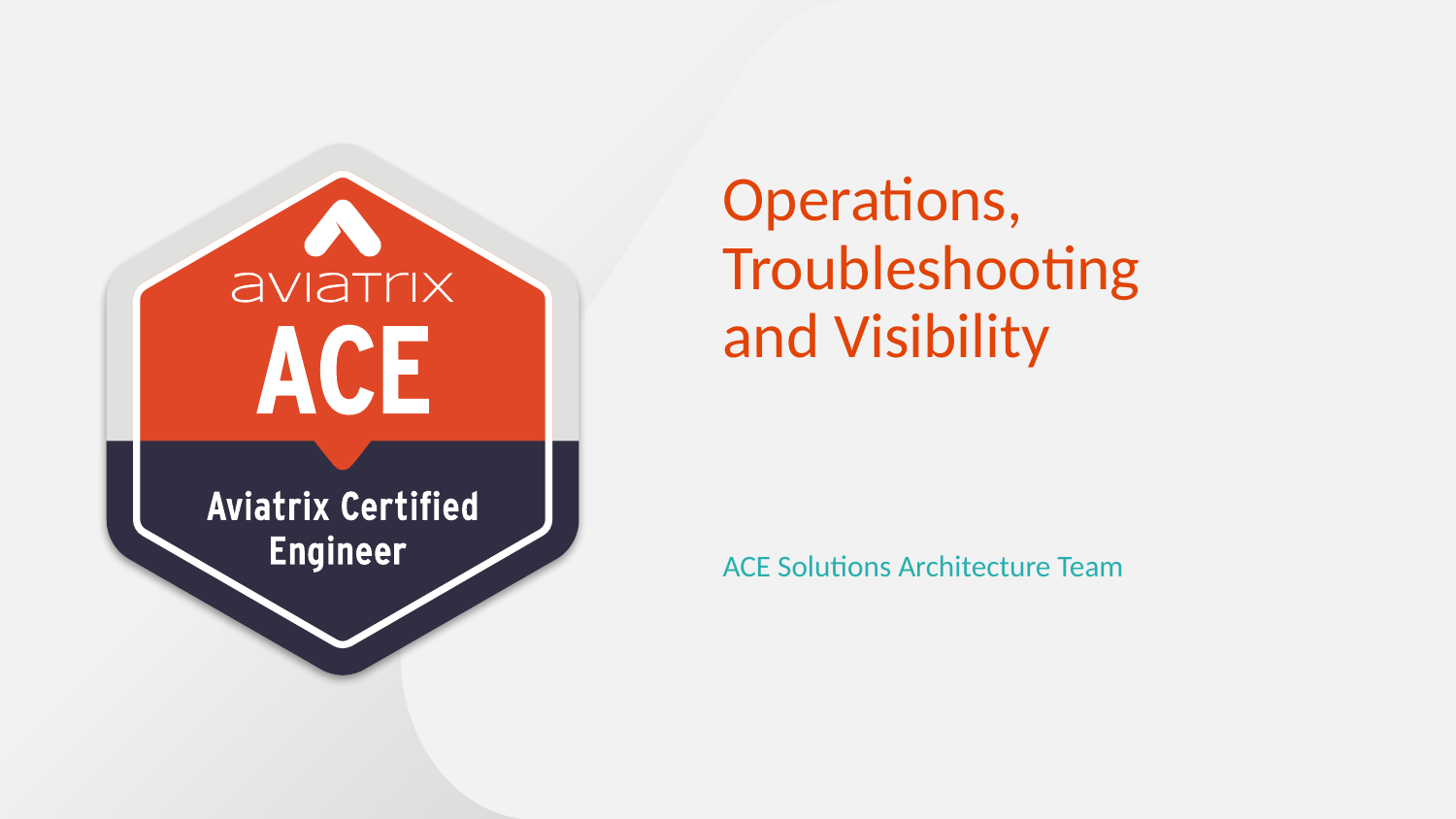

# Operations, Troubleshooting and Visibility

ACE Solutions Architecture Team